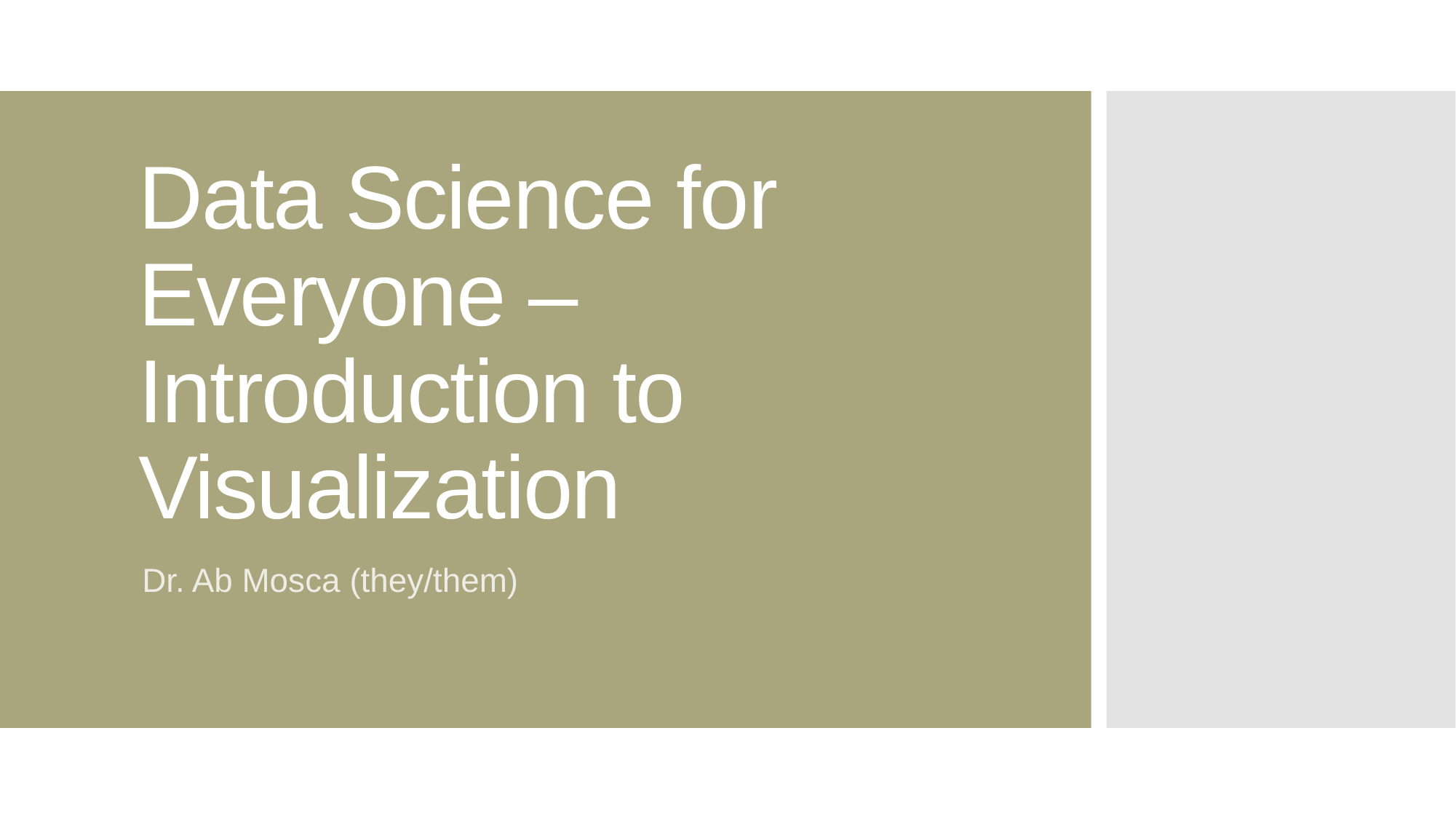

# Data Science for Everyone – Introduction to Visualization
Dr. Ab Mosca (they/them)